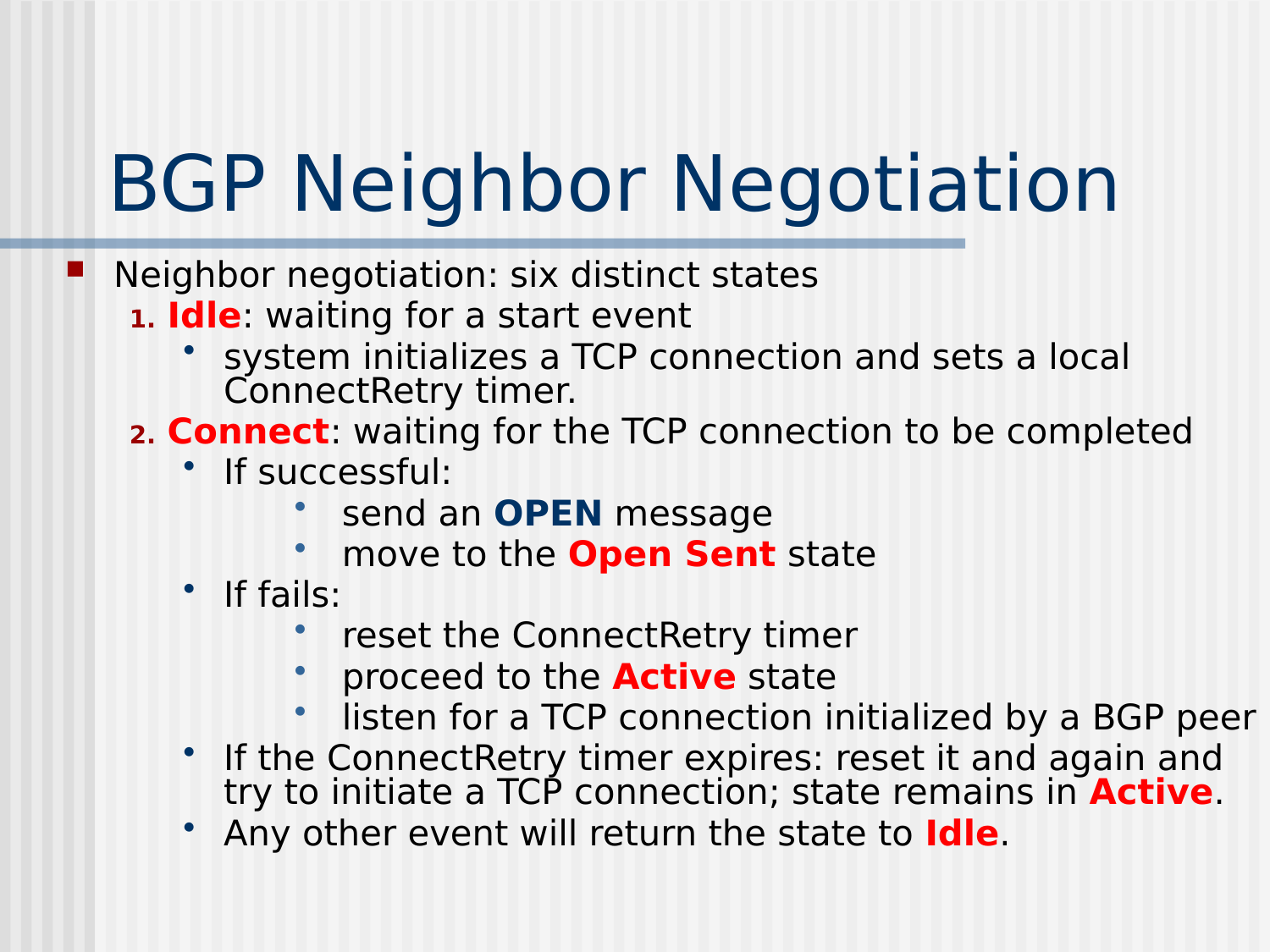

# BGP Neighbor Negotiation
Neighbor negotiation: six distinct states
Idle: waiting for a start event
system initializes a TCP connection and sets a local ConnectRetry timer.
Connect: waiting for the TCP connection to be completed
If successful:
send an OPEN message
move to the Open Sent state
If fails:
reset the ConnectRetry timer
proceed to the Active state
listen for a TCP connection initialized by a BGP peer
If the ConnectRetry timer expires: reset it and again and try to initiate a TCP connection; state remains in Active.
Any other event will return the state to Idle.